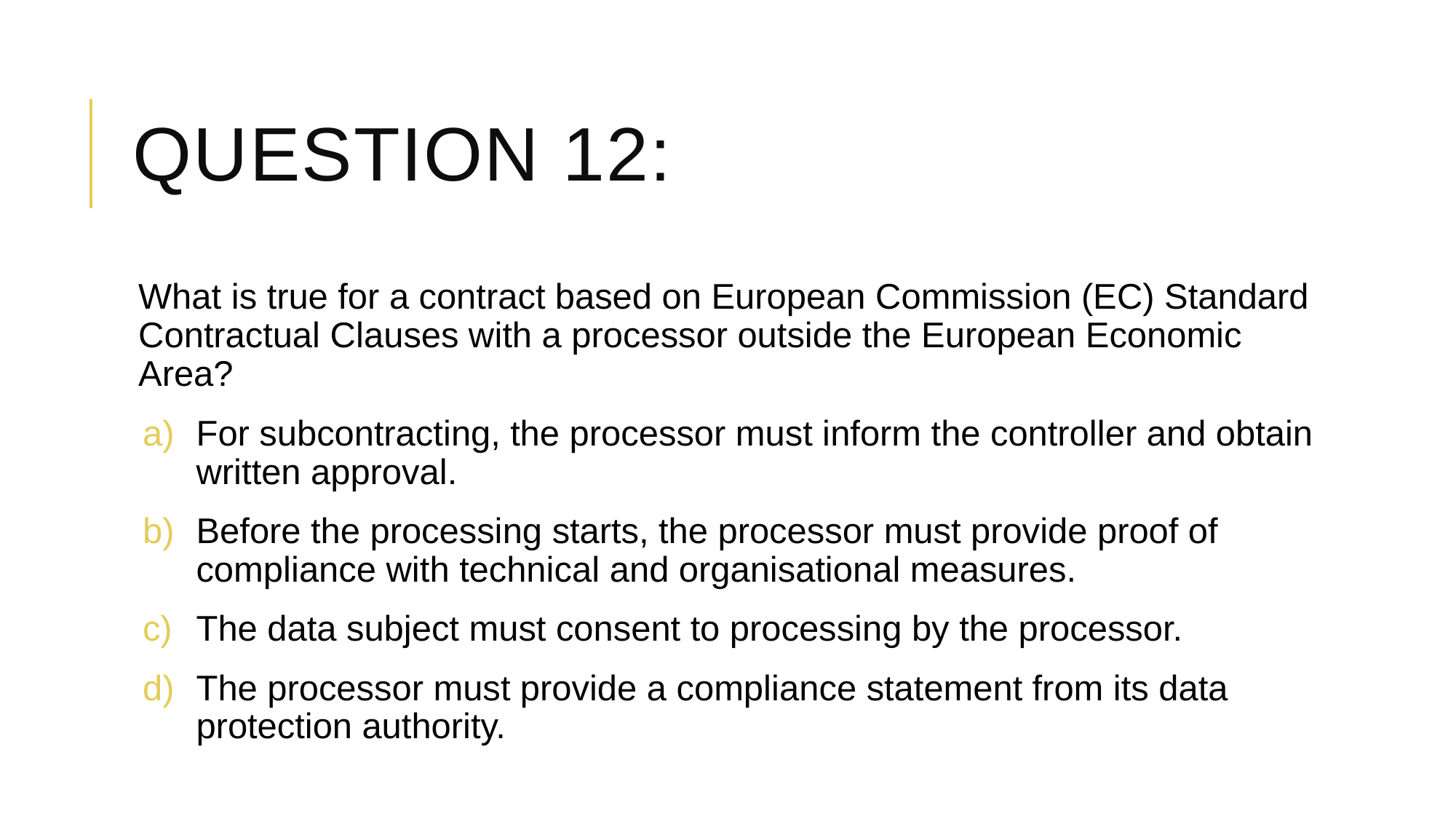

# Question 12:
What is true for a contract based on European Commission (EC) Standard Contractual Clauses with a processor outside the European Economic Area?
For subcontracting, the processor must inform the controller and obtain written approval.
Before the processing starts, the processor must provide proof of compliance with technical and organisational measures.
The data subject must consent to processing by the processor.
The processor must provide a compliance statement from its data protection authority.